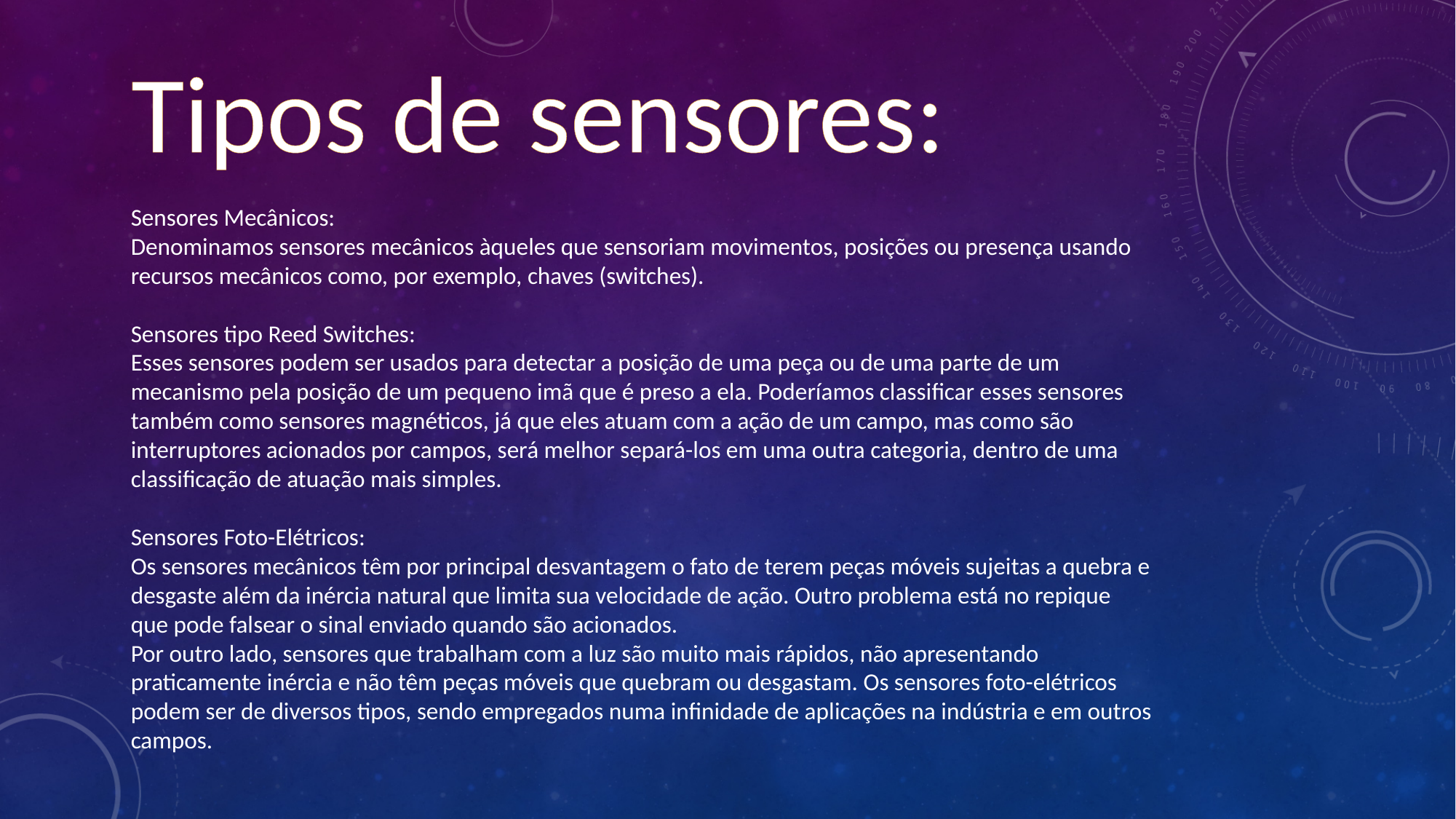

# Tipos de sensores:
Sensores Mecânicos:
Denominamos sensores mecânicos àqueles que sensoriam movimentos, posições ou presença usando recursos mecânicos como, por exemplo, chaves (switches).

Sensores tipo Reed Switches:
Esses sensores podem ser usados para detectar a posição de uma peça ou de uma parte de um mecanismo pela posição de um pequeno imã que é preso a ela. Poderíamos classificar esses sensores também como sensores magnéticos, já que eles atuam com a ação de um campo, mas como são interruptores acionados por campos, será melhor separá-los em uma outra categoria, dentro de uma classificação de atuação mais simples.

Sensores Foto-Elétricos:
Os sensores mecânicos têm por principal desvantagem o fato de terem peças móveis sujeitas a quebra e desgaste além da inércia natural que limita sua velocidade de ação. Outro problema está no repique que pode falsear o sinal enviado quando são acionados.
Por outro lado, sensores que trabalham com a luz são muito mais rápidos, não apresentando praticamente inércia e não têm peças móveis que quebram ou desgastam. Os sensores foto-elétricos podem ser de diversos tipos, sendo empregados numa infinidade de aplicações na indústria e em outros campos.